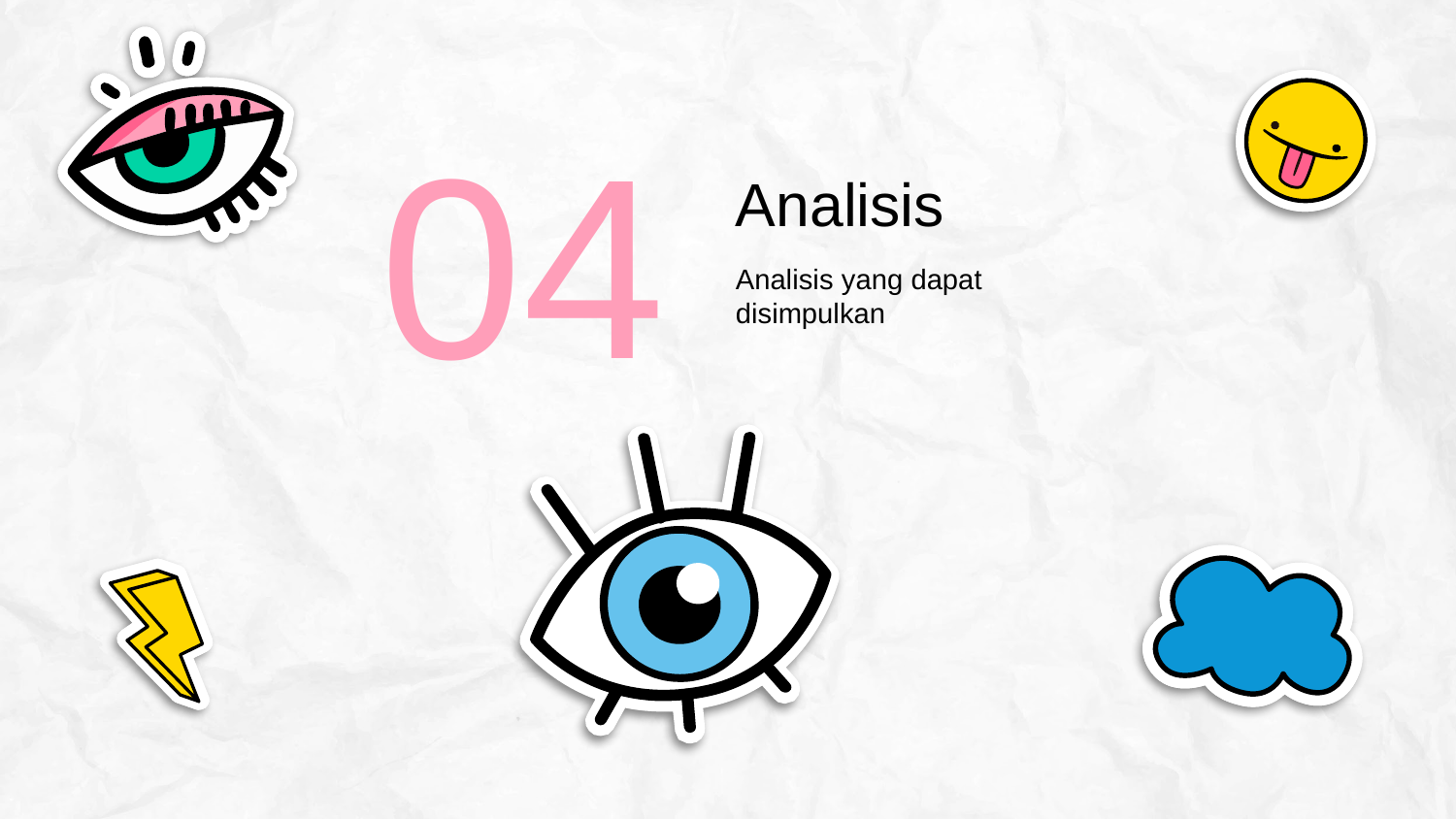

04
# Analisis
Analisis yang dapat disimpulkan